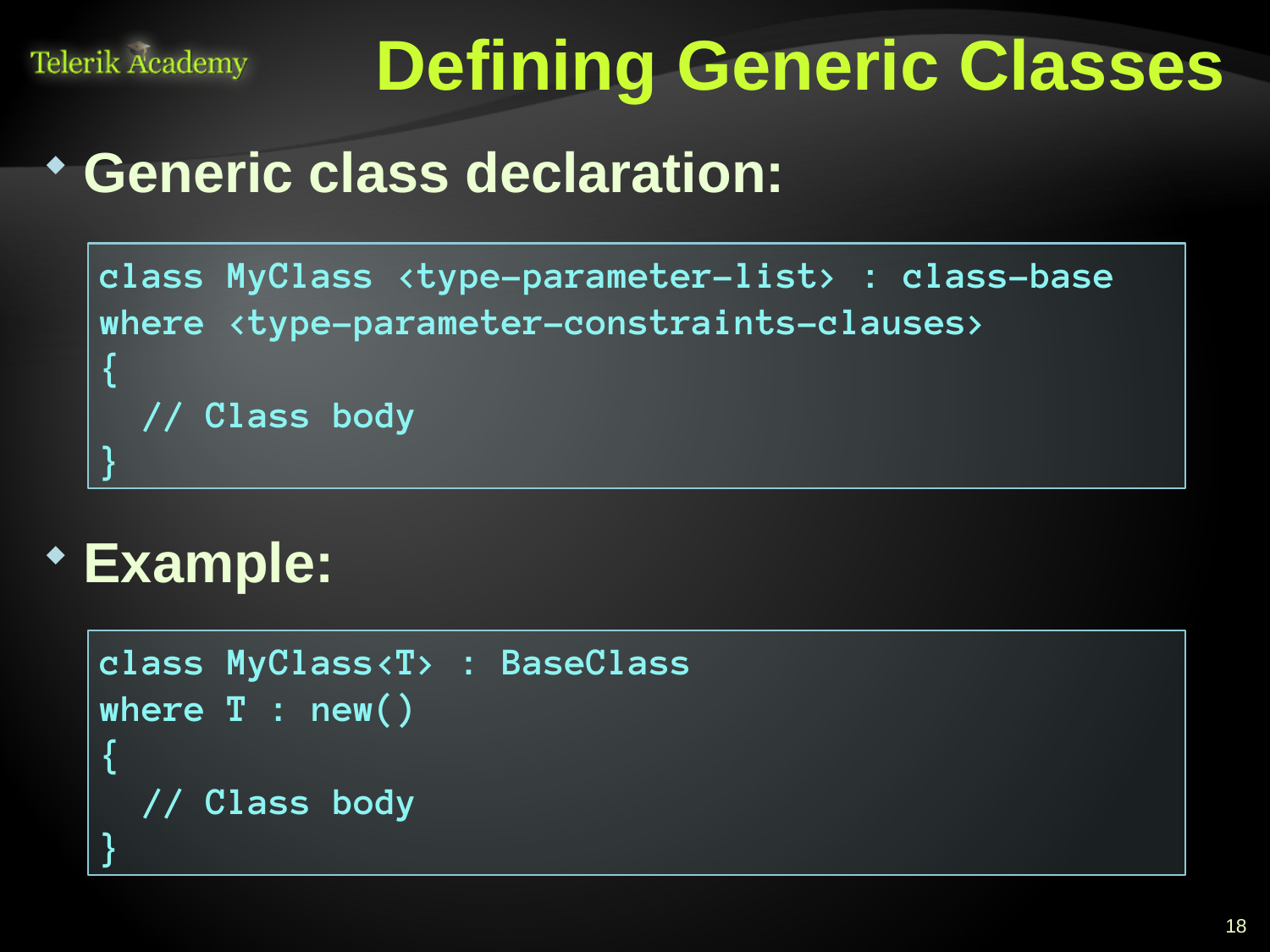

# Defining Generic Classes
Generic class declaration:

Example:
class MyClass <type-parameter-list> : class-base
where <type-parameter-constraints-clauses>
{
  // Class body
}
class MyClass<T> : BaseClass
where T : new()
{
  // Class body
}
18